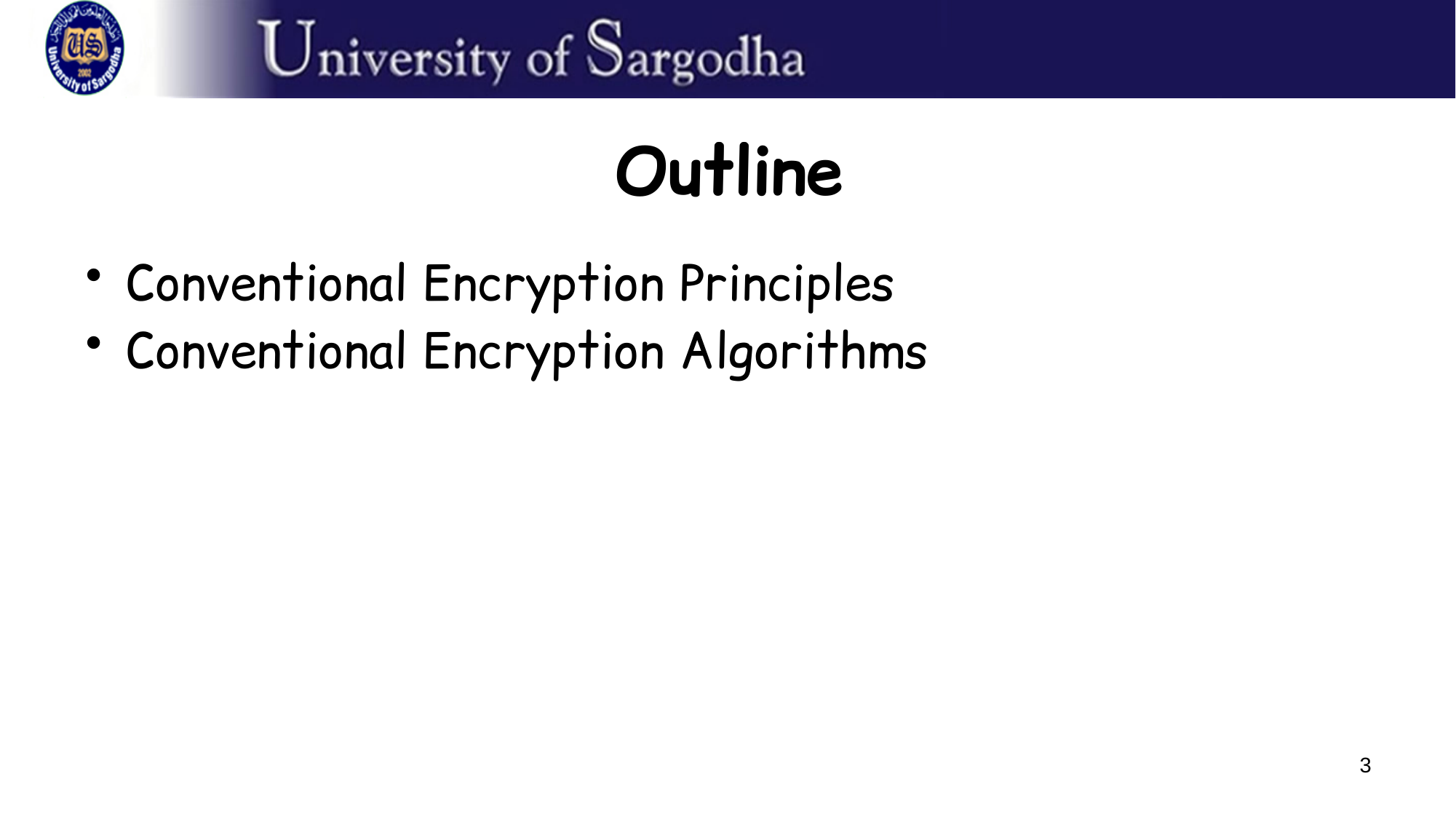

# Outline
Conventional Encryption Principles
Conventional Encryption Algorithms

3